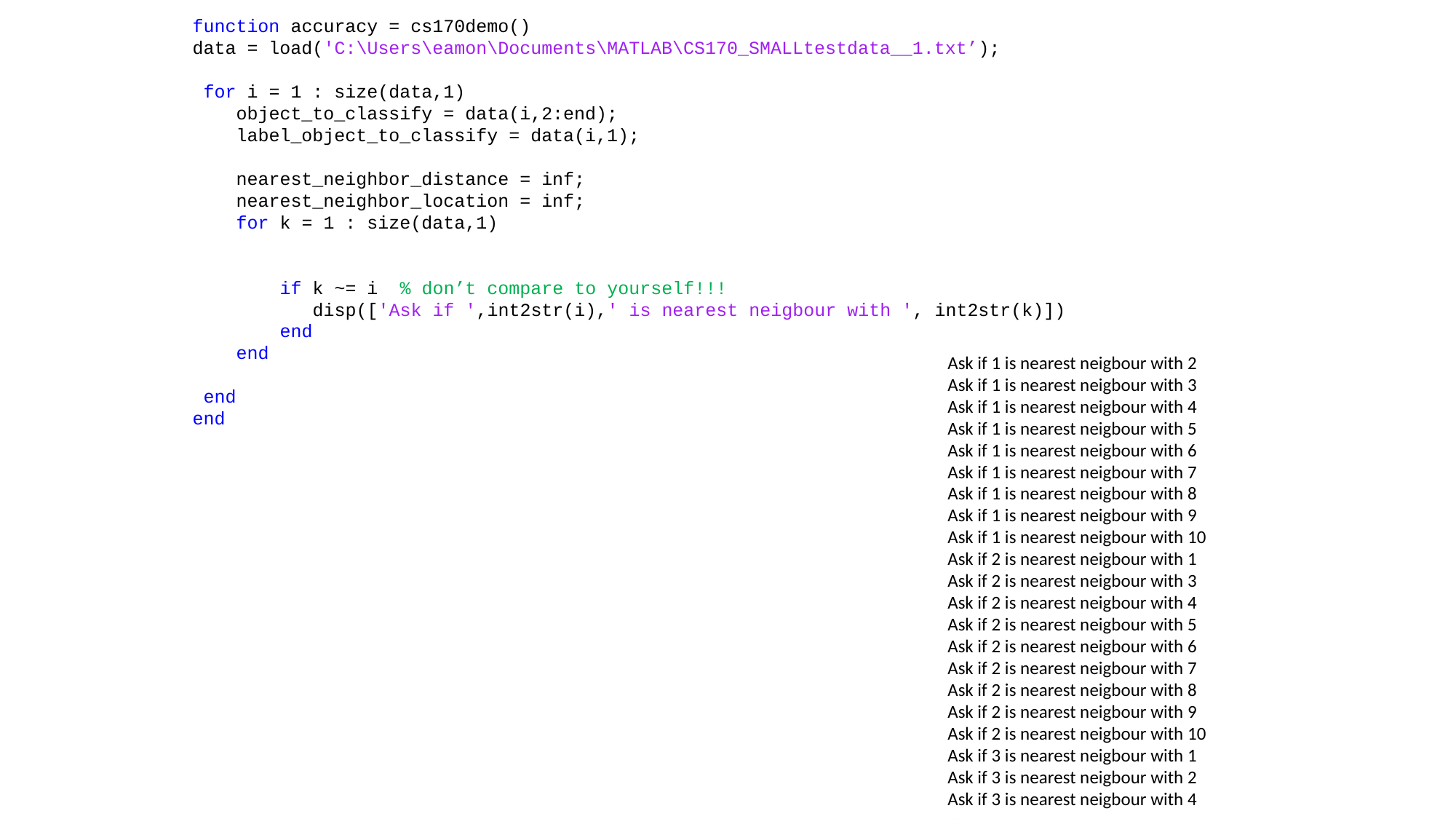

function accuracy = cs170demo()
data = load('C:\Users\eamon\Documents\MATLAB\CS170_SMALLtestdata__1.txt’);

 for i = 1 : size(data,1)
    object_to_classify = data(i,2:end);
    label_object_to_classify = data(i,1);

    nearest_neighbor_distance = inf;
    nearest_neighbor_location = inf;
    for k = 1 : size(data,1)

        if k ~= i  % don’t compare to yourself!!!
           disp(['Ask if ',int2str(i),' is nearest neigbour with ', int2str(k)])
        end
    end

 end
end
Ask if 1 is nearest neigbour with 2
Ask if 1 is nearest neigbour with 3
Ask if 1 is nearest neigbour with 4
Ask if 1 is nearest neigbour with 5
Ask if 1 is nearest neigbour with 6
Ask if 1 is nearest neigbour with 7
Ask if 1 is nearest neigbour with 8
Ask if 1 is nearest neigbour with 9
Ask if 1 is nearest neigbour with 10
Ask if 2 is nearest neigbour with 1
Ask if 2 is nearest neigbour with 3
Ask if 2 is nearest neigbour with 4
Ask if 2 is nearest neigbour with 5
Ask if 2 is nearest neigbour with 6
Ask if 2 is nearest neigbour with 7
Ask if 2 is nearest neigbour with 8
Ask if 2 is nearest neigbour with 9
Ask if 2 is nearest neigbour with 10
Ask if 3 is nearest neigbour with 1
Ask if 3 is nearest neigbour with 2
Ask if 3 is nearest neigbour with 4
:::